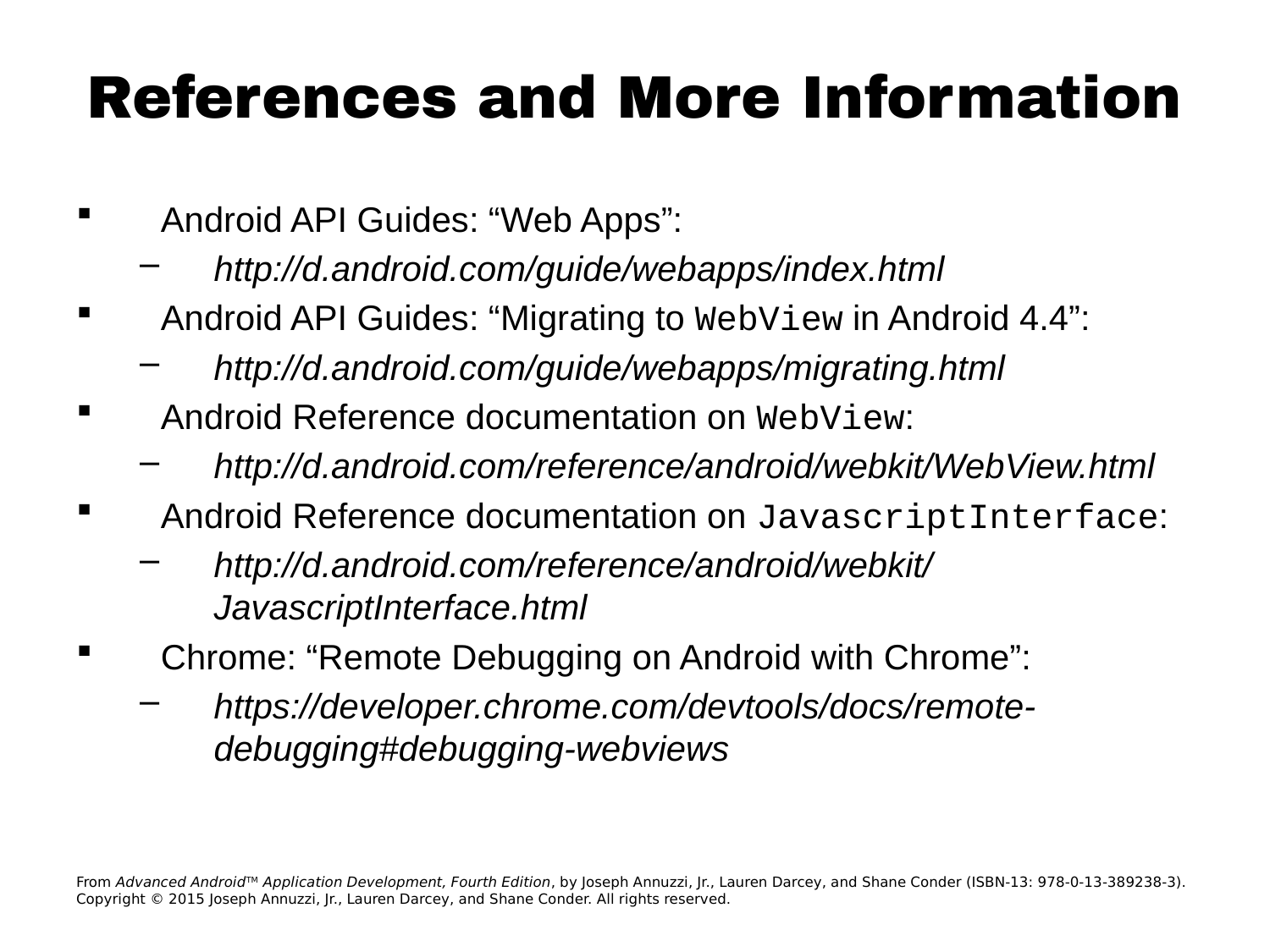

# References and More Information
Android API Guides: “Web Apps”:
http://d.android.com/guide/webapps/index.html
Android API Guides: “Migrating to WebView in Android 4.4”:
http://d.android.com/guide/webapps/migrating.html
Android Reference documentation on WebView:
http://d.android.com/reference/android/webkit/WebView.html
Android Reference documentation on JavascriptInterface:
http://d.android.com/reference/android/webkit/JavascriptInterface.html
Chrome: “Remote Debugging on Android with Chrome”:
https://developer.chrome.com/devtools/docs/remote-debugging#debugging-webviews
From Advanced AndroidTM Application Development, Fourth Edition, by Joseph Annuzzi, Jr., Lauren Darcey, and Shane Conder (ISBN-13: 978-0-13-389238-3). Copyright © 2015 Joseph Annuzzi, Jr., Lauren Darcey, and Shane Conder. All rights reserved.